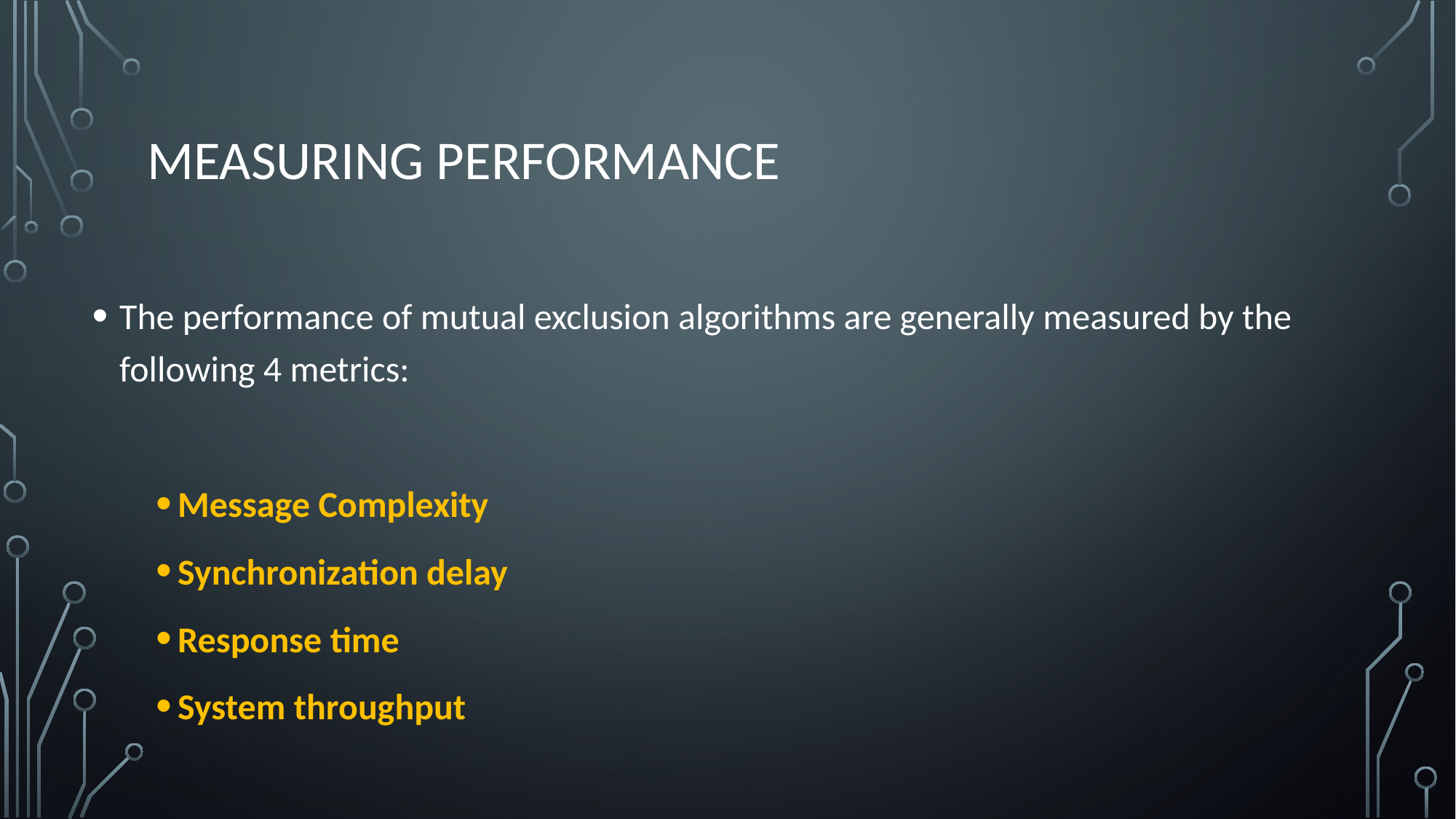

# Measuring Performance
The performance of mutual exclusion algorithms are generally measured by the following 4 metrics:

Message Complexity
Synchronization delay
Response time
System throughput